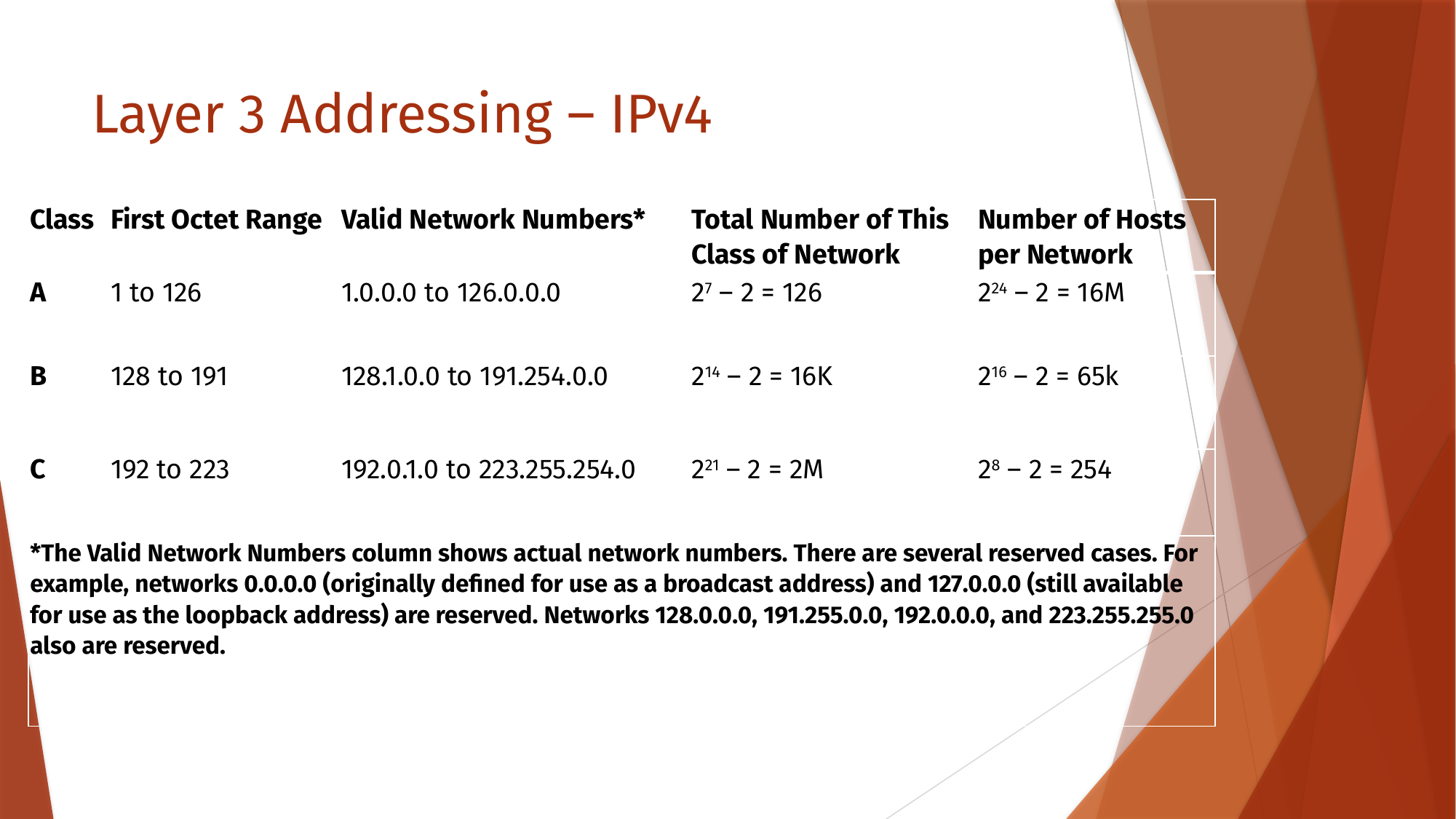

List of All Possible Valid Network Numbers*

# Layer 3 Addressing – IPv4
| Class | First Octet Range | Valid Network Numbers\* | Total Number of This Class of Network | Number of Hosts per Network |
| --- | --- | --- | --- | --- |
| A | 1 to 126 | 1.0.0.0 to 126.0.0.0 | 27 – 2 = 126 | 224 – 2 = 16M |
| B | 128 to 191 | 128.1.0.0 to 191.254.0.0 | 214 – 2 = 16K | 216 – 2 = 65k |
| C | 192 to 223 | 192.0.1.0 to 223.255.254.0 | 221 – 2 = 2M | 28 – 2 = 254 |
| \*The Valid Network Numbers column shows actual network numbers. There are several reserved cases. For example, networks 0.0.0.0 (originally defined for use as a broadcast address) and 127.0.0.0 (still available for use as the loopback address) are reserved. Networks 128.0.0.0, 191.255.0.0, 192.0.0.0, and 223.255.255.0 also are reserved. |  |  |  |  |